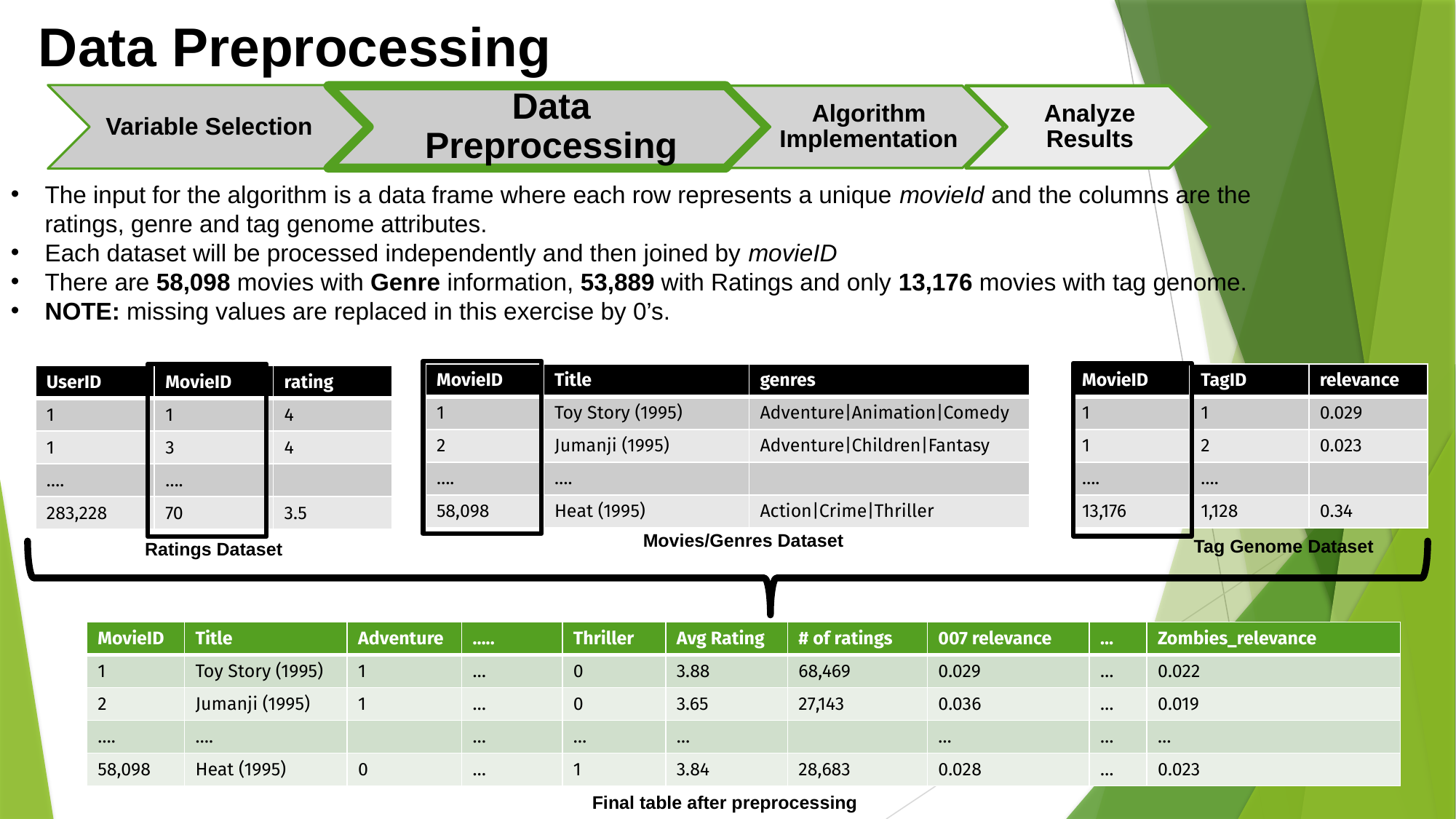

# Data Preprocessing
Variable Selection
Data Preprocessing
Algorithm Implementation
Analyze Results
The input for the algorithm is a data frame where each row represents a unique movieId and the columns are the ratings, genre and tag genome attributes.
Each dataset will be processed independently and then joined by movieID
There are 58,098 movies with Genre information, 53,889 with Ratings and only 13,176 movies with tag genome.
NOTE: missing values are replaced in this exercise by 0’s.

| MovieID | Title | genres |
| --- | --- | --- |
| 1 | Toy Story (1995) | Adventure|Animation|Comedy |
| 2 | Jumanji (1995) | Adventure|Children|Fantasy |
| …. | …. |  |
| 58,098 | Heat (1995) | Action|Crime|Thriller |
| MovieID | TagID | relevance |
| --- | --- | --- |
| 1 | 1 | 0.029 |
| 1 | 2 | 0.023 |
| …. | …. |  |
| 13,176 | 1,128 | 0.34 |
| UserID | MovieID | rating |
| --- | --- | --- |
| 1 | 1 | 4 |
| 1 | 3 | 4 |
| …. | …. |  |
| 283,228 | 70 | 3.5 |
Movies/Genres Dataset
Tag Genome Dataset
Ratings Dataset
| MovieID | Title | Adventure | ….. | Thriller | Avg Rating | # of ratings | 007 relevance | … | Zombies\_relevance |
| --- | --- | --- | --- | --- | --- | --- | --- | --- | --- |
| 1 | Toy Story (1995) | 1 | … | 0 | 3.88 | 68,469 | 0.029 | … | 0.022 |
| 2 | Jumanji (1995) | 1 | … | 0 | 3.65 | 27,143 | 0.036 | … | 0.019 |
| …. | …. |  | … | … | … |  | … | … | … |
| 58,098 | Heat (1995) | 0 | … | 1 | 3.84 | 28,683 | 0.028 | … | 0.023 |
Final table after preprocessing